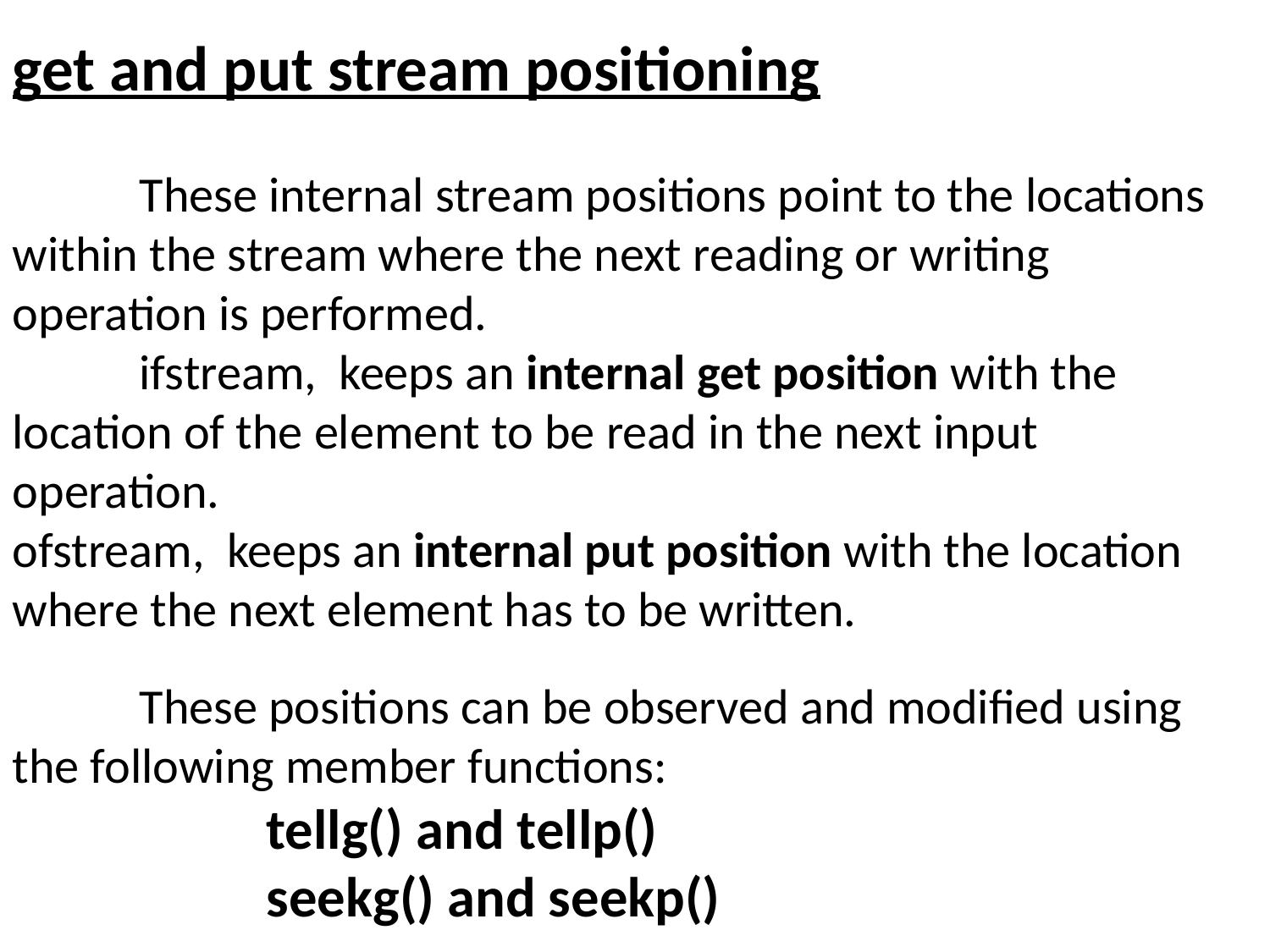

get and put stream positioning

	These internal stream positions point to the locations within the stream where the next reading or writing operation is performed.
	ifstream,  keeps an internal get position with the location of the element to be read in the next input operation.
ofstream,  keeps an internal put position with the location where the next element has to be written.

	These positions can be observed and modified using the following member functions:
		tellg() and tellp()
		seekg() and seekp()